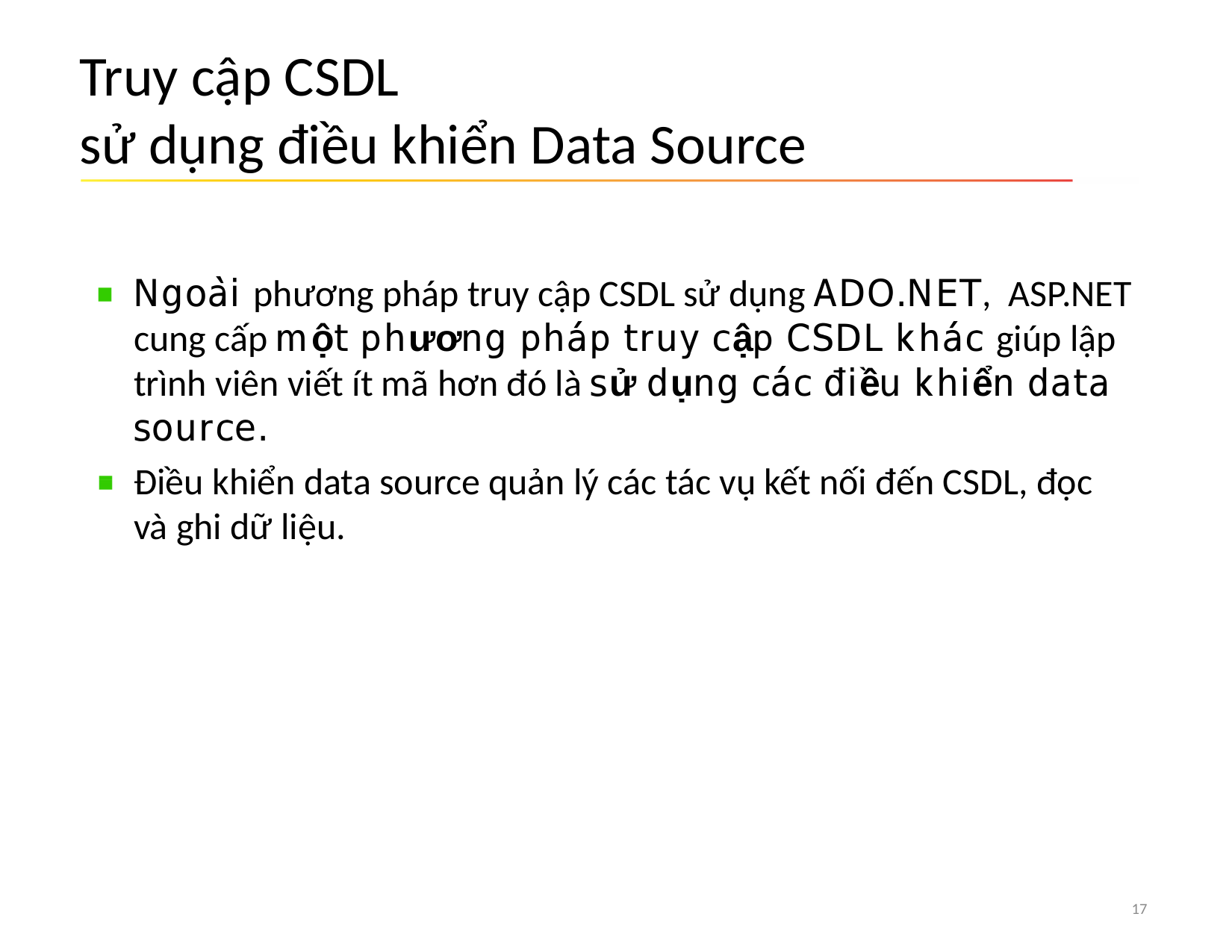

# Truy cập CSDL sử dụng điều khiển Data Source

Ngoài phương pháp truy cập CSDL sử dụng ADO.NET,  ASP.NET cung cấp một phương pháp truy cập CSDL khác giúp lập trình viên viết ít mã hơn đó là sử dụng các điều khiển data source.
Điều khiển data source quản lý các tác vụ kết nối đến CSDL, đọc và ghi dữ liệu.

17